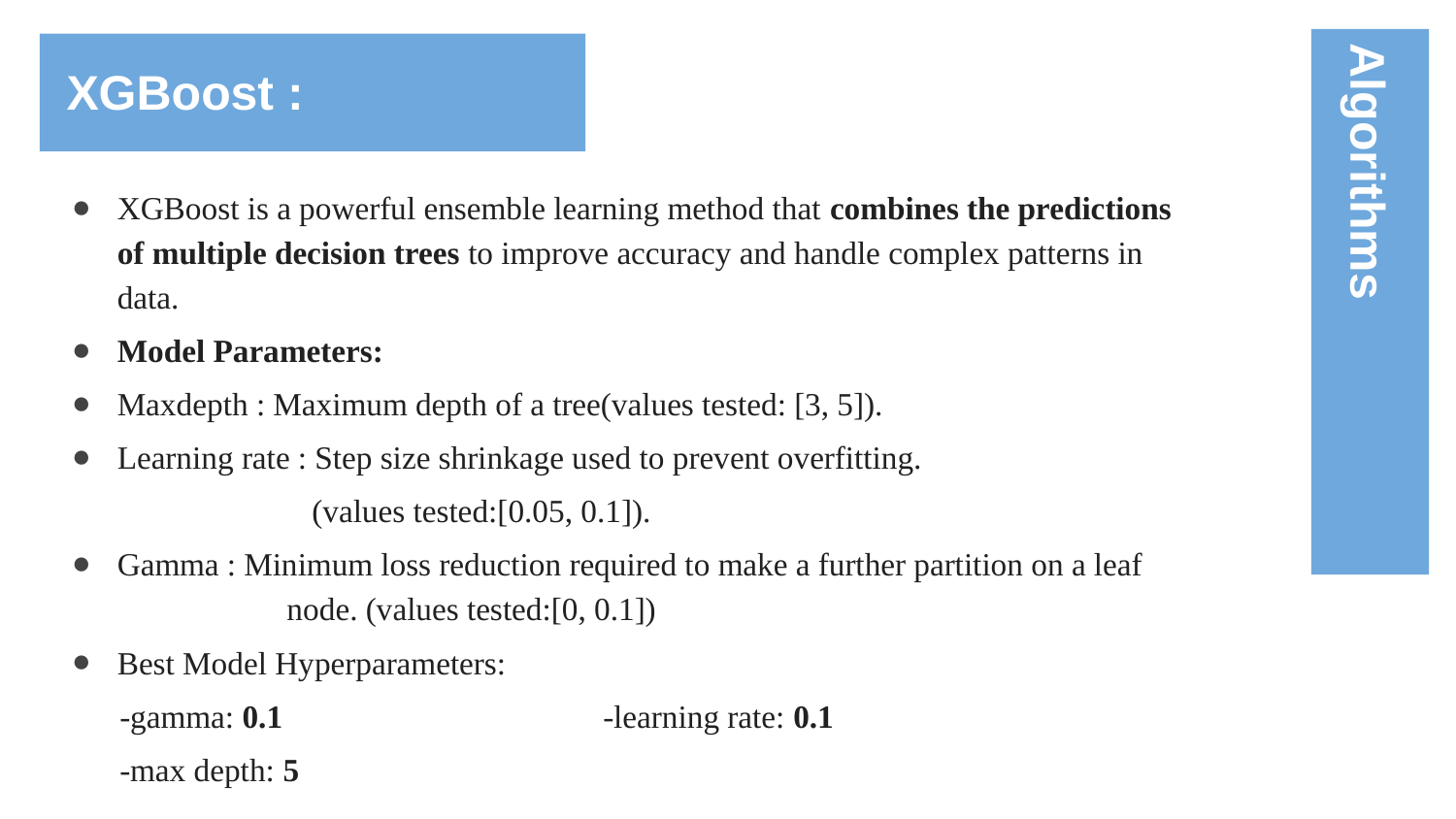

XGBoost :

# Algorithms
XGBoost is a powerful ensemble learning method that combines the predictions of multiple decision trees to improve accuracy and handle complex patterns in data.
Model Parameters:
Maxdepth : Maximum depth of a tree(values tested: [3, 5]).
Learning rate : Step size shrinkage used to prevent overfitting.
                              (values tested:[0.05, 0.1]).
Gamma : Minimum loss reduction required to make a further partition on a leaf 	   node. (values tested:[0, 0.1])
Best Model Hyperparameters:
      -gamma: 0.1                                        -learning rate: 0.1
      -max depth: 5